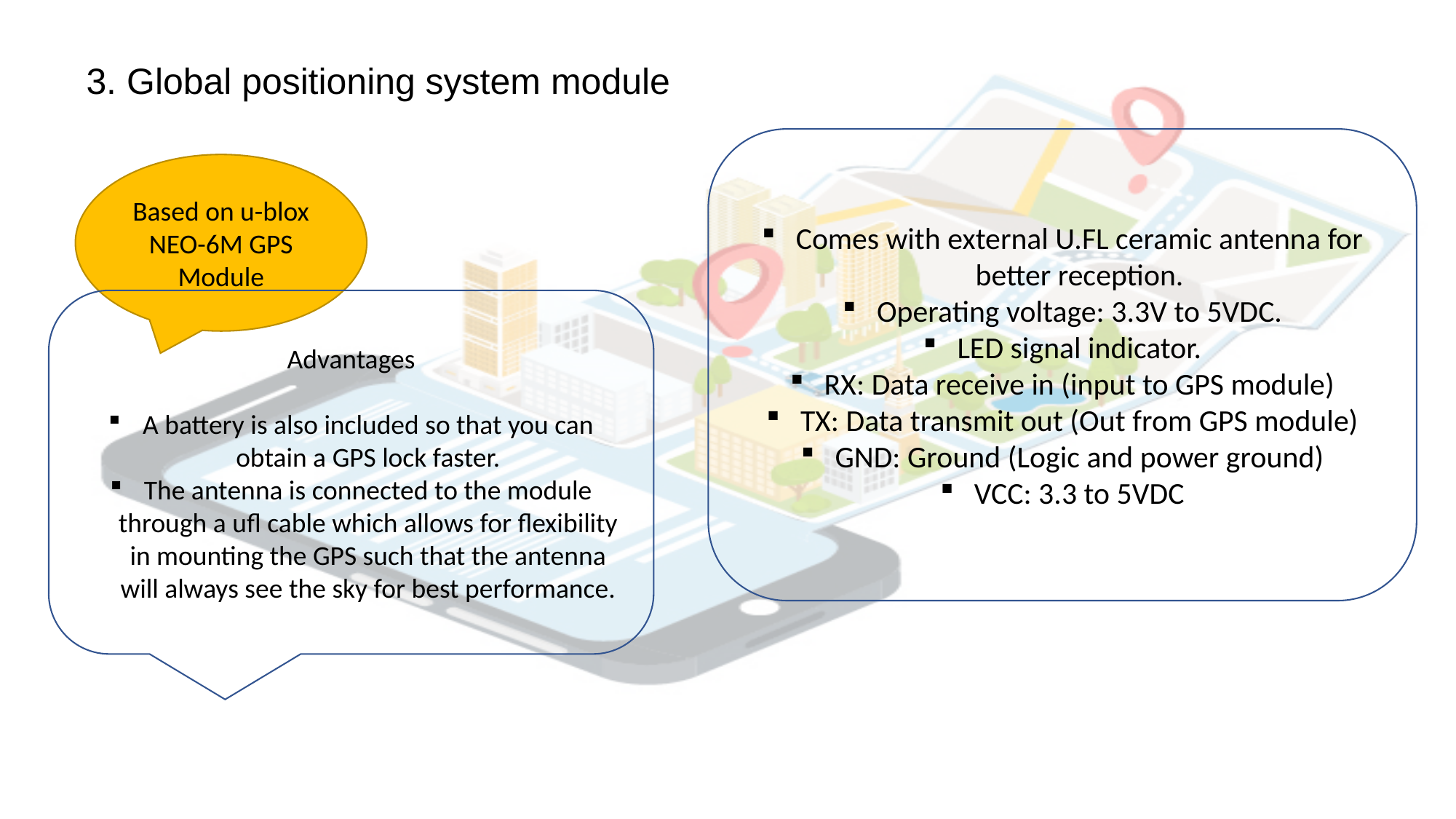

3. Global positioning system module
Comes with external U.FL ceramic antenna for better reception.
Operating voltage: 3.3V to 5VDC.
LED signal indicator.
RX: Data receive in (input to GPS module)
TX: Data transmit out (Out from GPS module)
GND: Ground (Logic and power ground)
VCC: 3.3 to 5VDC
Based on u-blox NEO-6M GPS Module
Advantages

A battery is also included so that you can obtain a GPS lock faster.
The antenna is connected to the module through a ufl cable which allows for flexibility in mounting the GPS such that the antenna will always see the sky for best performance.